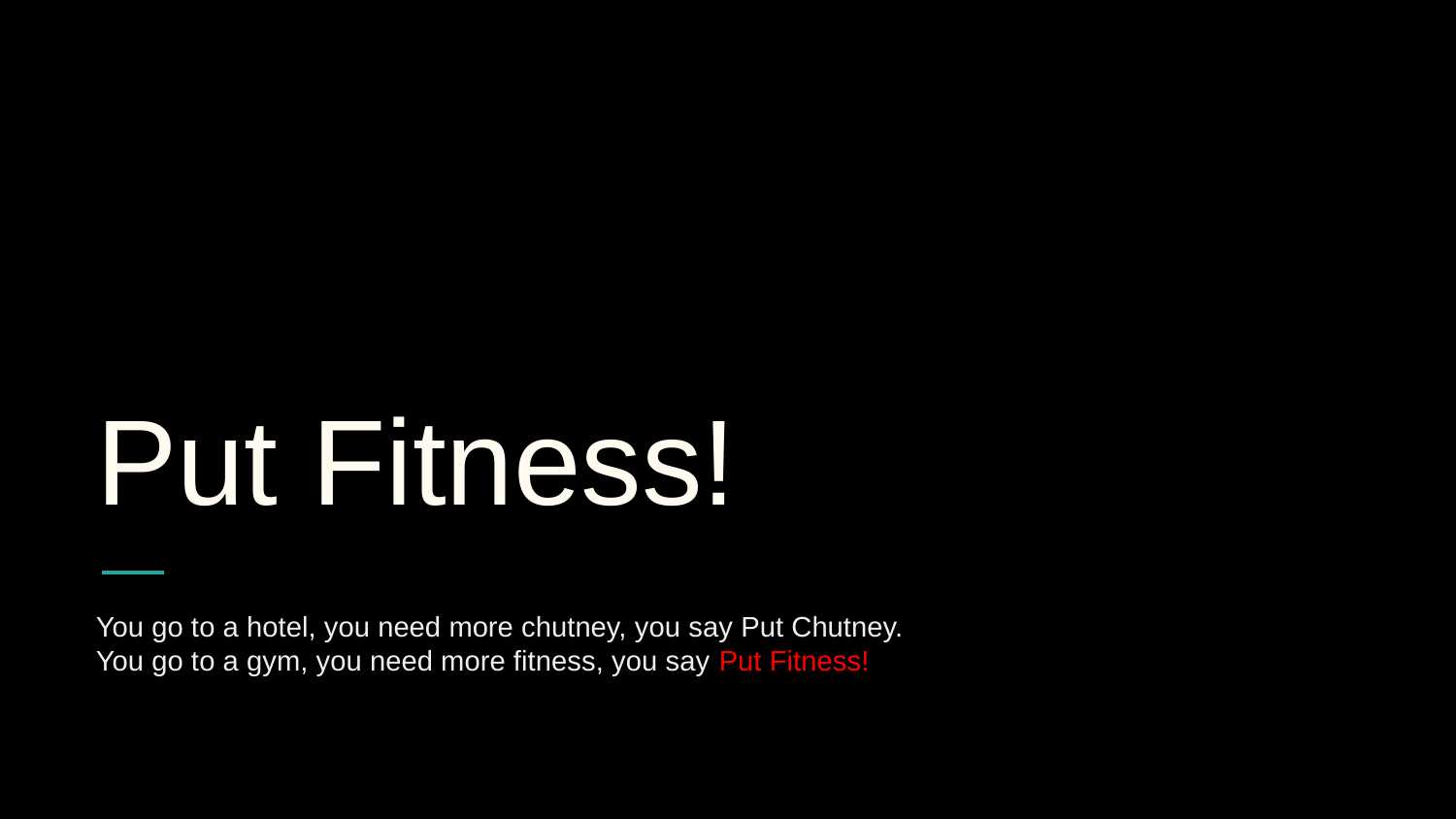

# Put Fitness!
You go to a hotel, you need more chutney, you say Put Chutney.
You go to a gym, you need more fitness, you say Put Fitness!